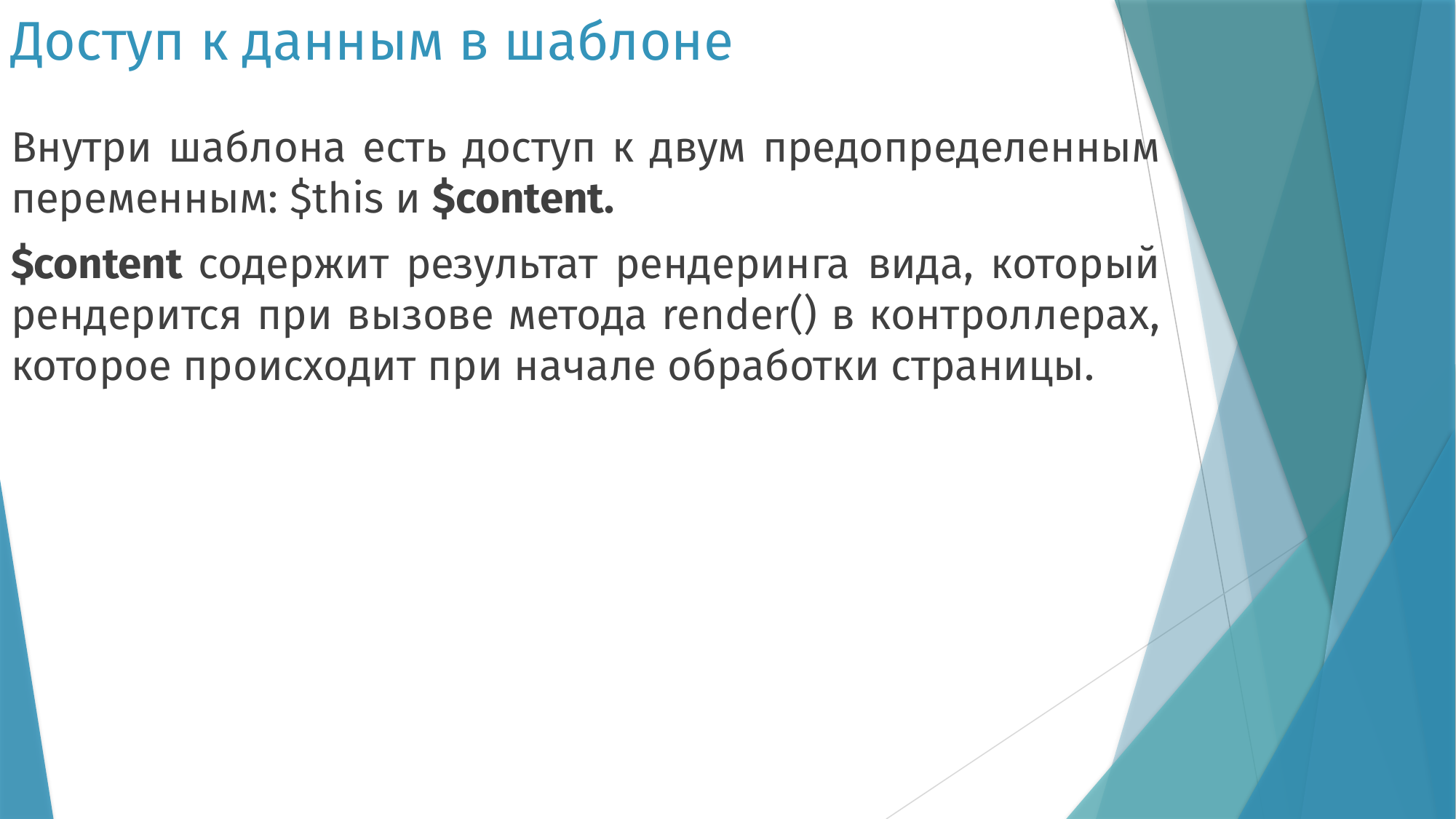

# Доступ к данным в шаблоне
Внутри шаблона есть доступ к двум предопределенным переменным: $this и $content.
$content содержит результат рендеринга вида, который рендерится при вызове метода render() в контроллерах, которое происходит при начале обработки страницы.